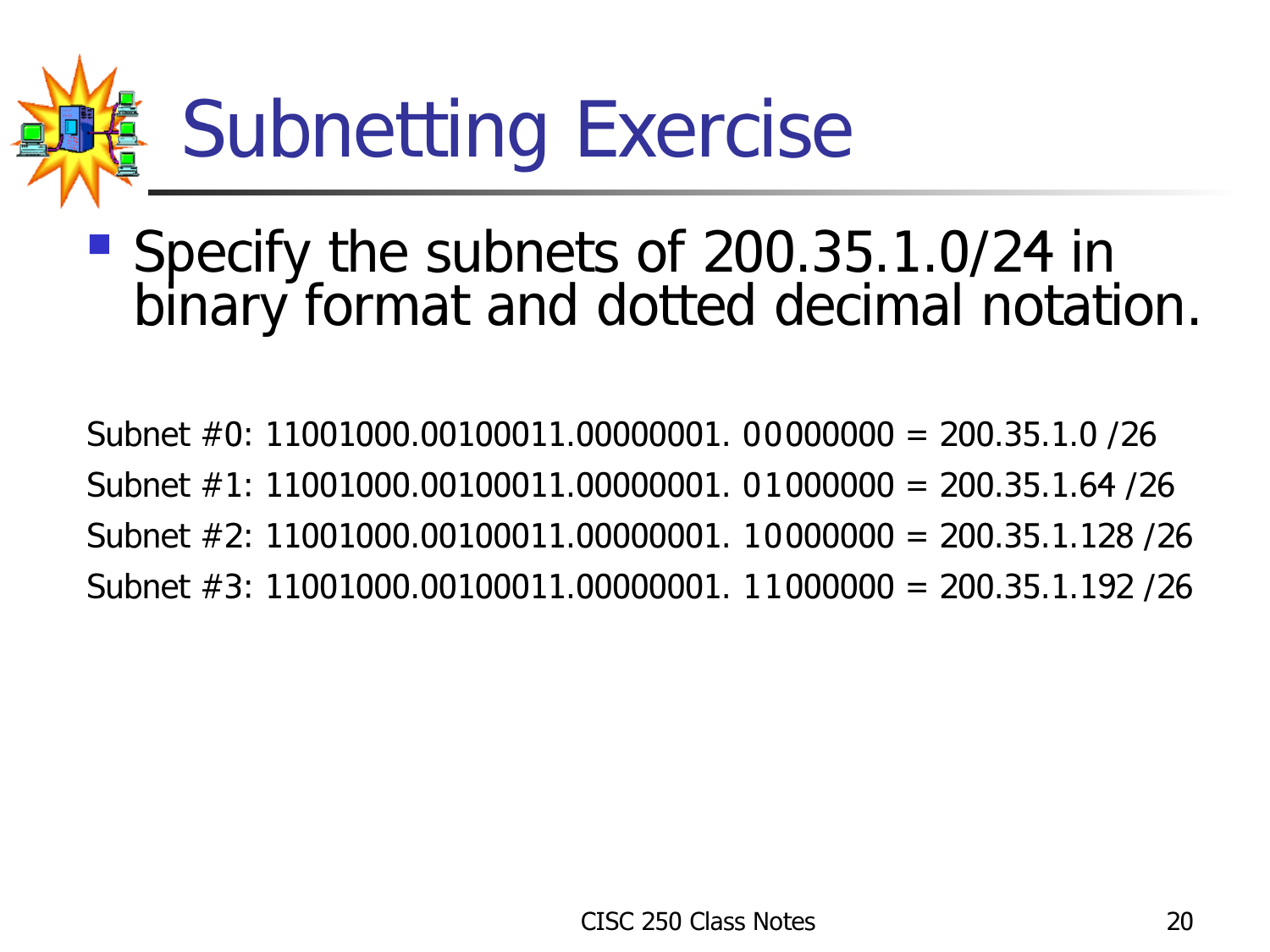

# Subnetting Exercise
Specify the subnets of 200.35.1.0/24 in binary format and dotted decimal notation.

Subnet #0: 11001000.00100011.00000001. 00000000 = 200.35.1.0 /26
Subnet #1: 11001000.00100011.00000001. 01000000 = 200.35.1.64 /26
Subnet #2: 11001000.00100011.00000001. 10000000 = 200.35.1.128 /26
Subnet #3: 11001000.00100011.00000001. 11000000 = 200.35.1.192 /26

CISC 250 Class Notes
20